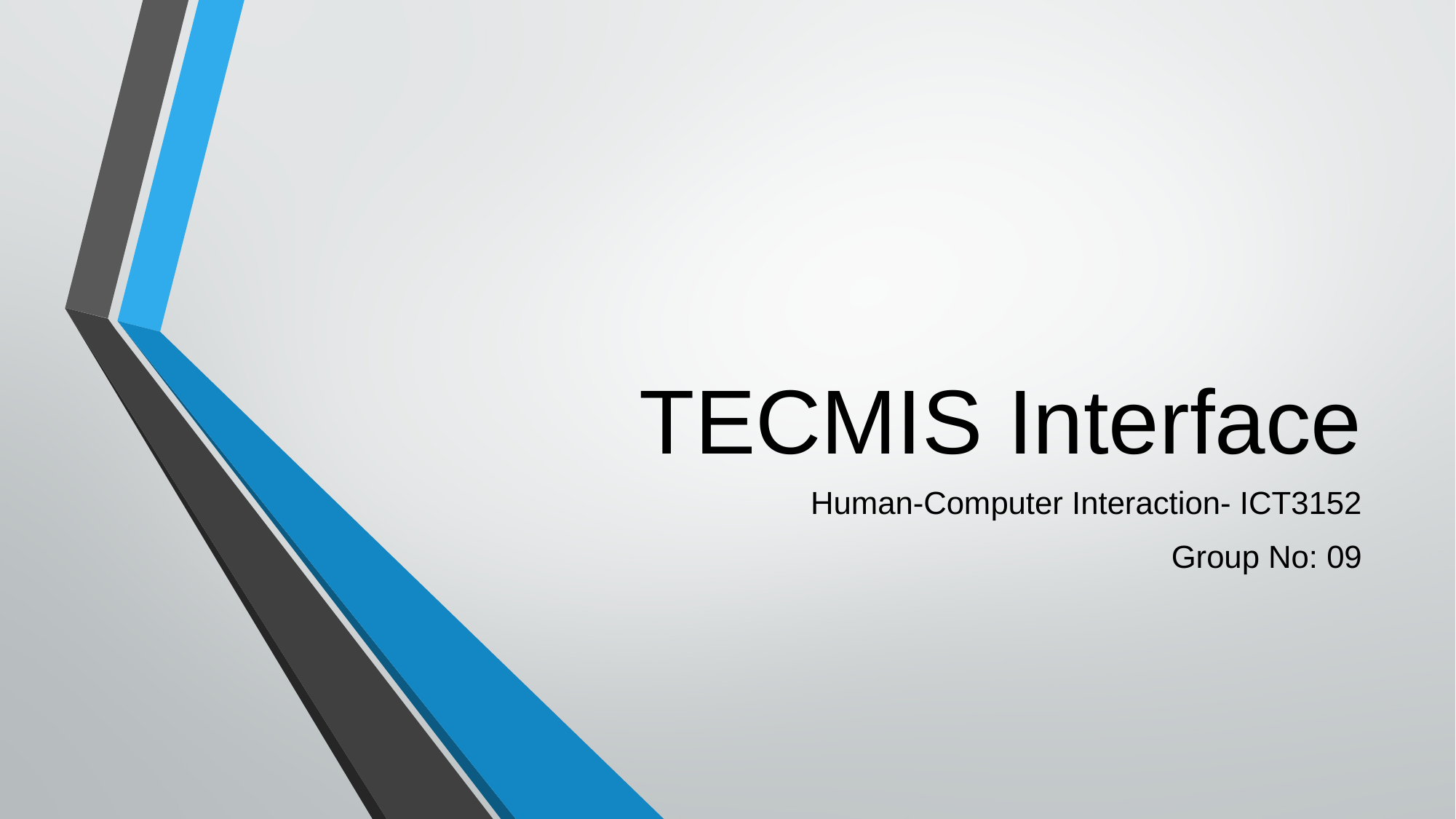

# TECMIS Interface
Human-Computer Interaction- ICT3152
Group No: 09